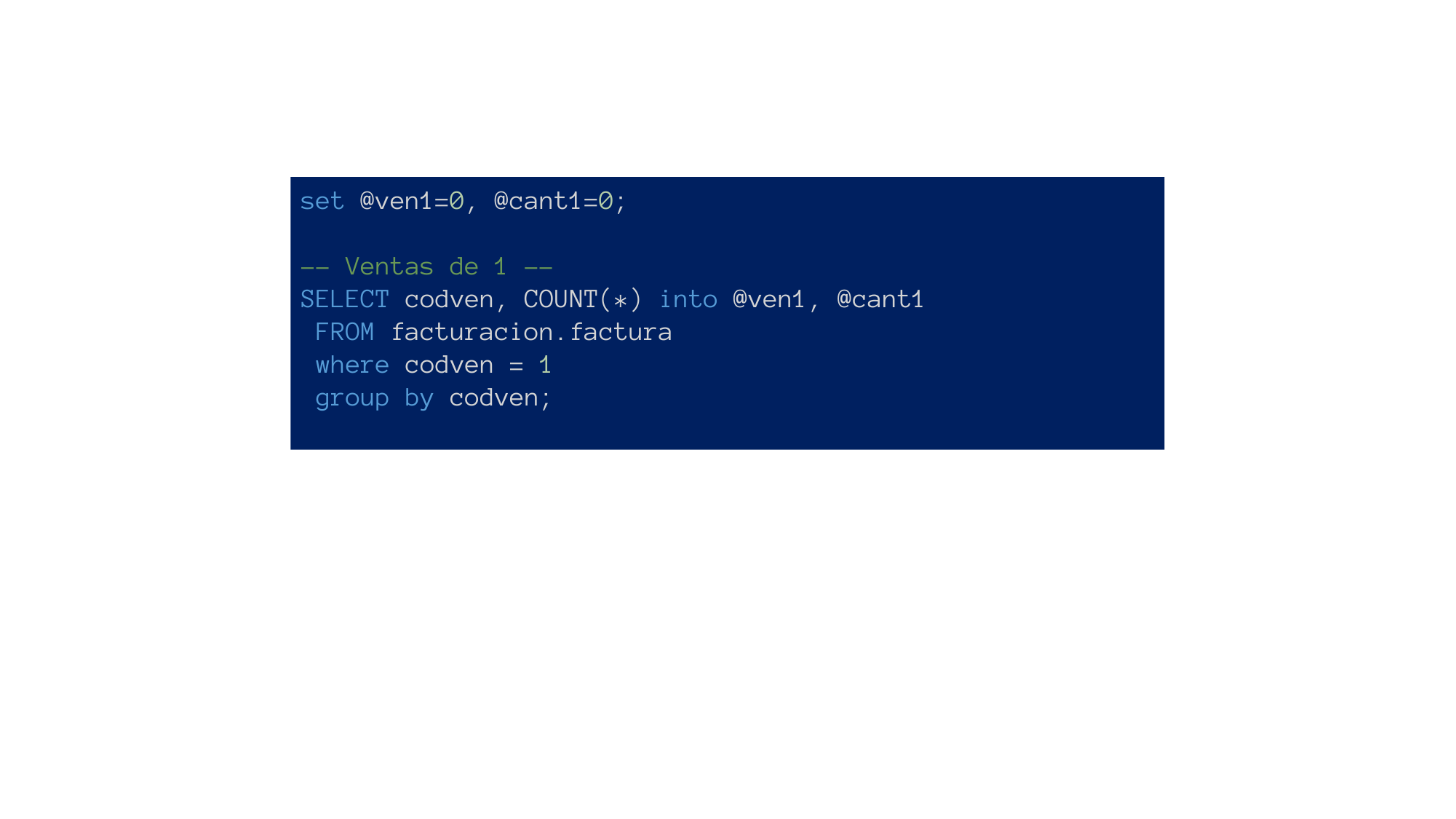

set @ven1=0, @cant1=0;
-- Ventas de 1 --
SELECT codven, COUNT(*) into @ven1, @cant1
 FROM facturacion.factura
 where codven = 1
 group by codven;